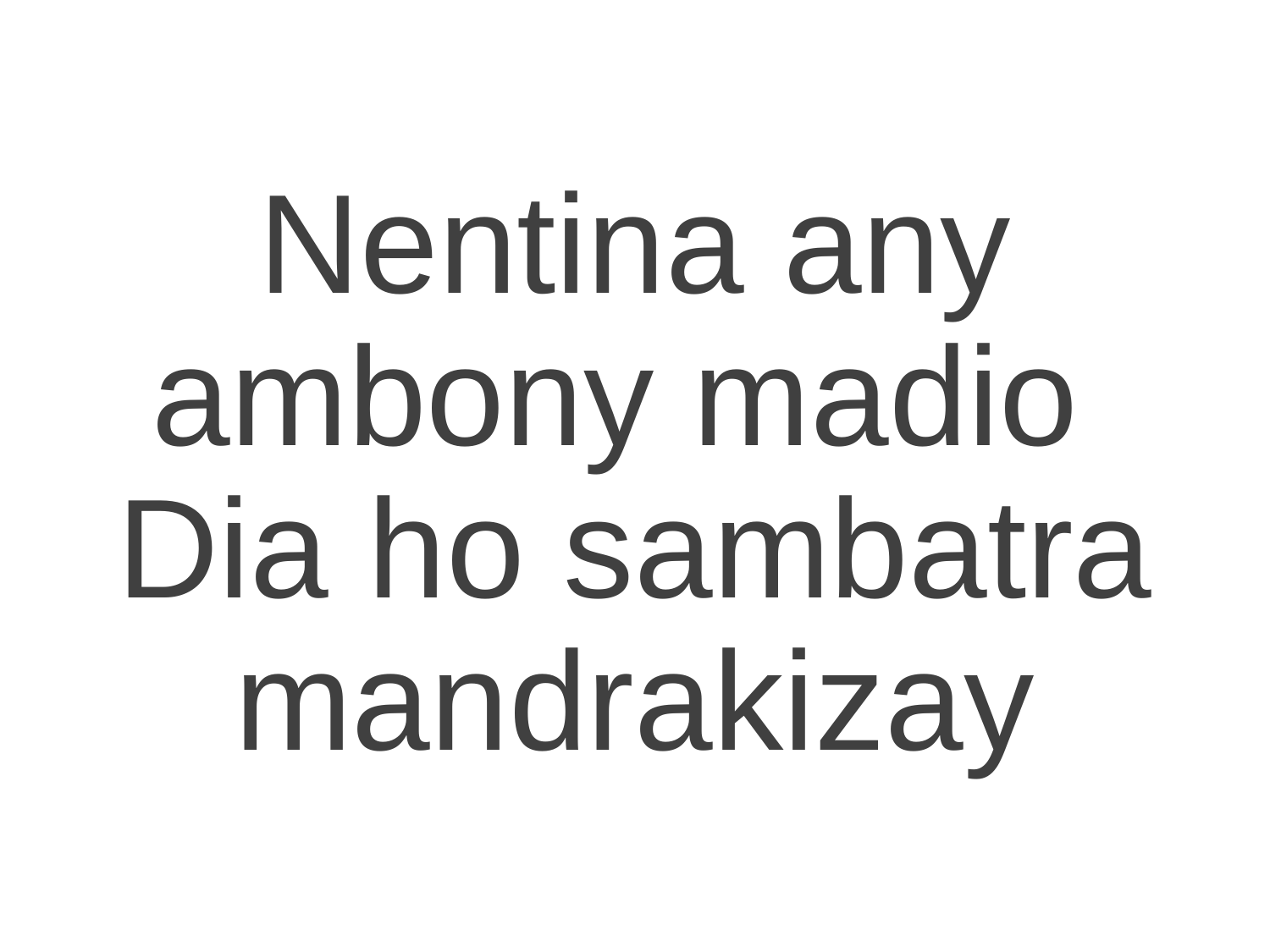

Nentina any ambony madio
Dia ho sambatra mandrakizay